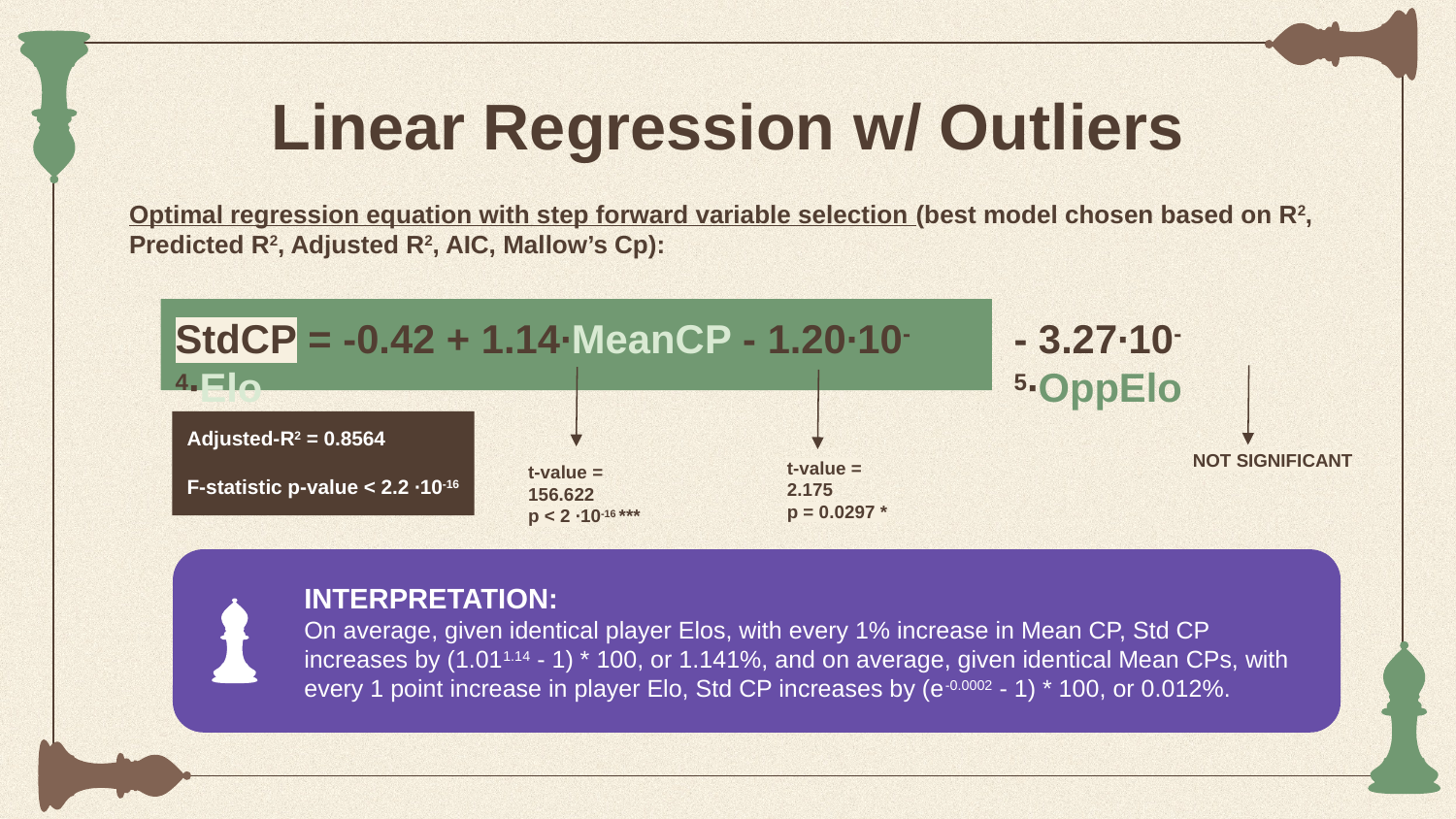

# Linear Regression w/ Outliers
Optimal regression equation with step forward variable selection (best model chosen based on R2, Predicted R2, Adjusted R2, AIC, Mallow’s Cp):

StdCP = -0.42 + 1.14∙MeanCP - 1.20∙10-4∙Elo
- 3.27∙10-5∙OppElo
Adjusted-R2 = 0.8564
F-statistic p-value < 2.2 ∙10-16
NOT SIGNIFICANT
t-value = 2.175
p = 0.0297 *
t-value = 156.622
p < 2 ∙10-16 ***

INTERPRETATION:
On average, given identical player Elos, with every 1% increase in Mean CP, Std CP increases by (1.011.14 - 1) * 100, or 1.141%, and on average, given identical Mean CPs, with every 1 point increase in player Elo, Std CP increases by (e-0.0002 - 1) * 100, or 0.012%.